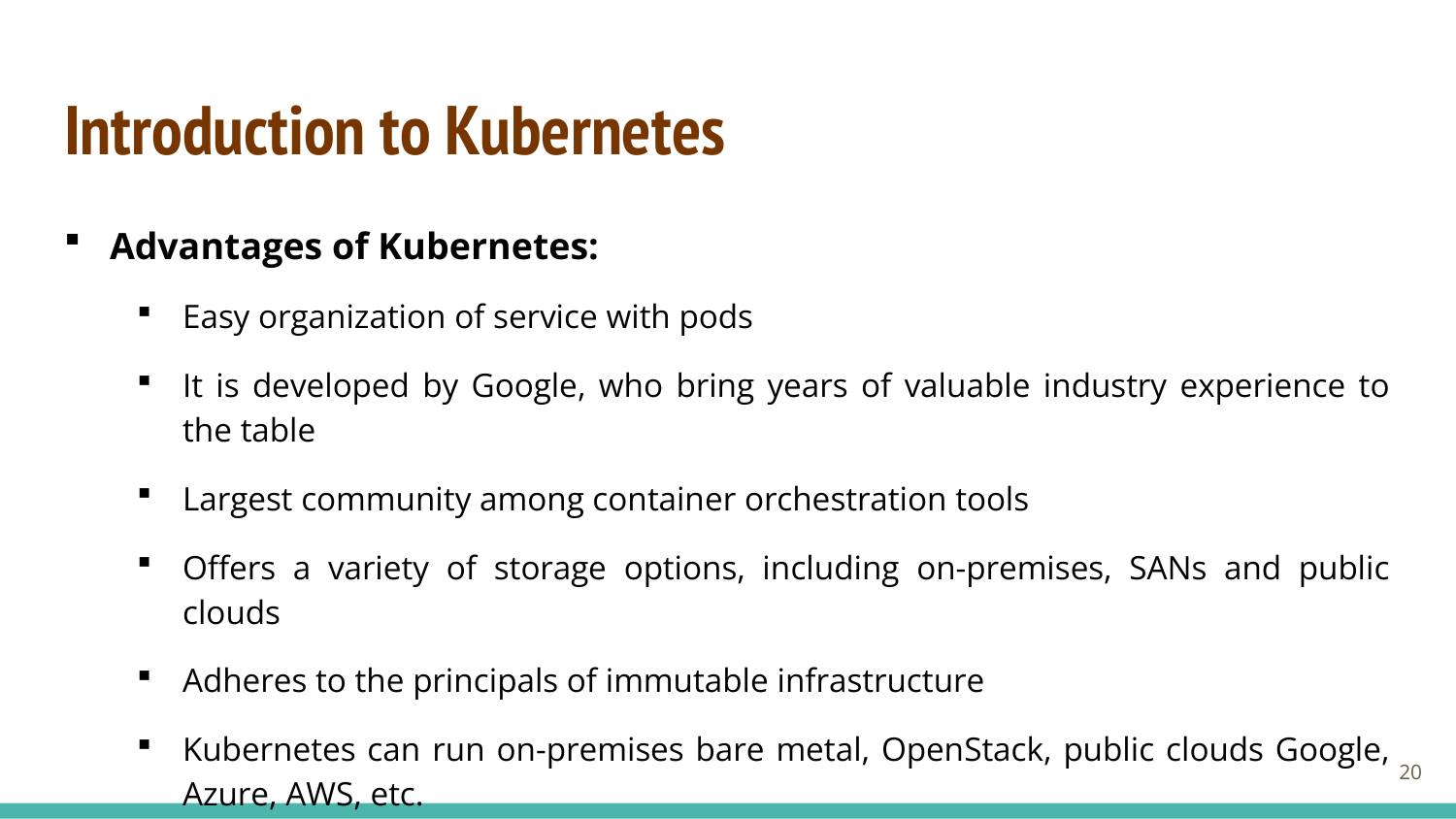

# Introduction to Kubernetes
Advantages of Kubernetes:
Easy organization of service with pods
It is developed by Google, who bring years of valuable industry experience to the table
Largest community among container orchestration tools
Offers a variety of storage options, including on-premises, SANs and public clouds
Adheres to the principals of immutable infrastructure
Kubernetes can run on-premises bare metal, OpenStack, public clouds Google, Azure, AWS, etc.
20